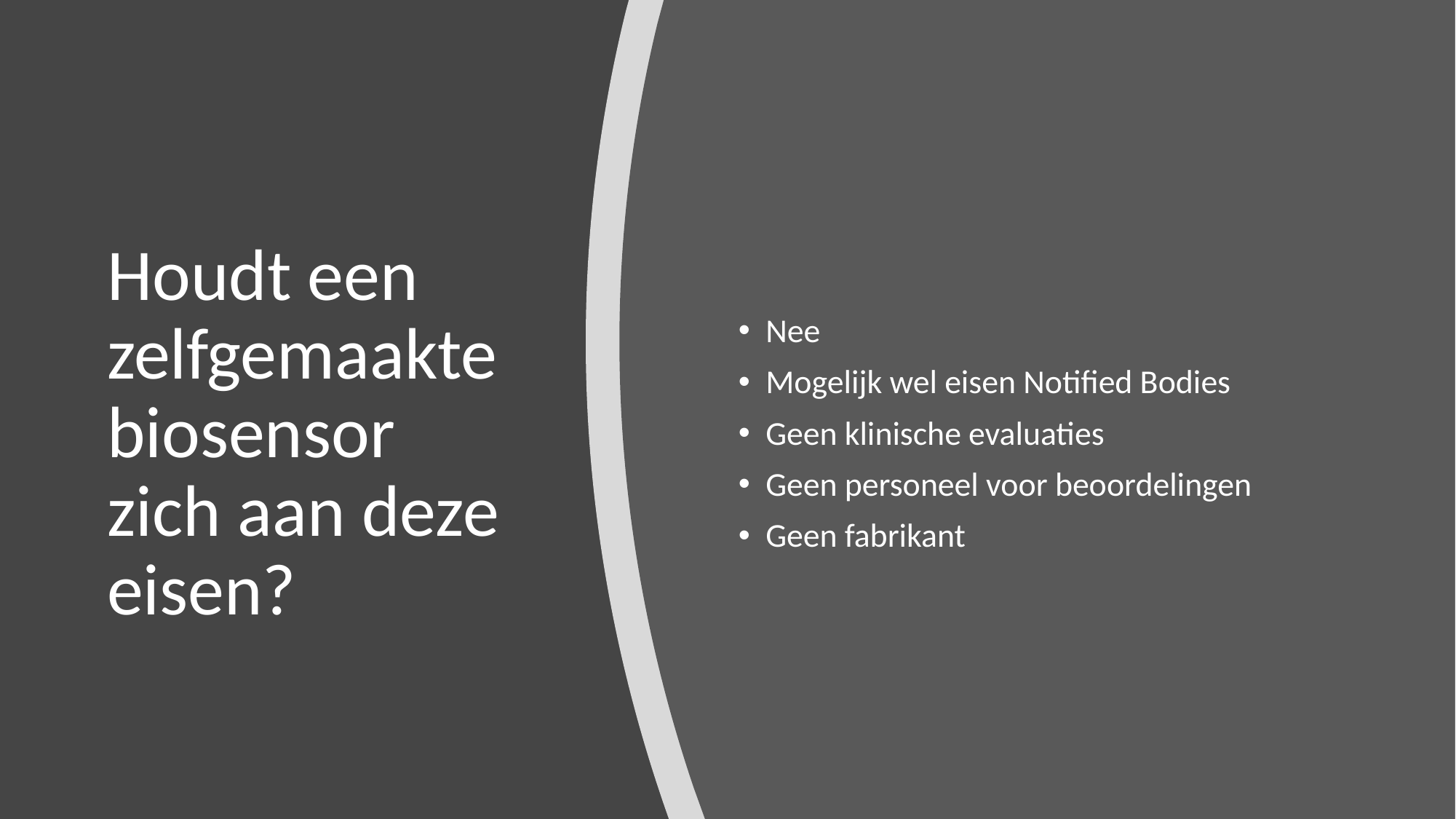

Nee
Mogelijk wel eisen Notified Bodies
Geen klinische evaluaties
Geen personeel voor beoordelingen
Geen fabrikant
# Houdt een zelfgemaakte biosensor zich aan deze eisen?